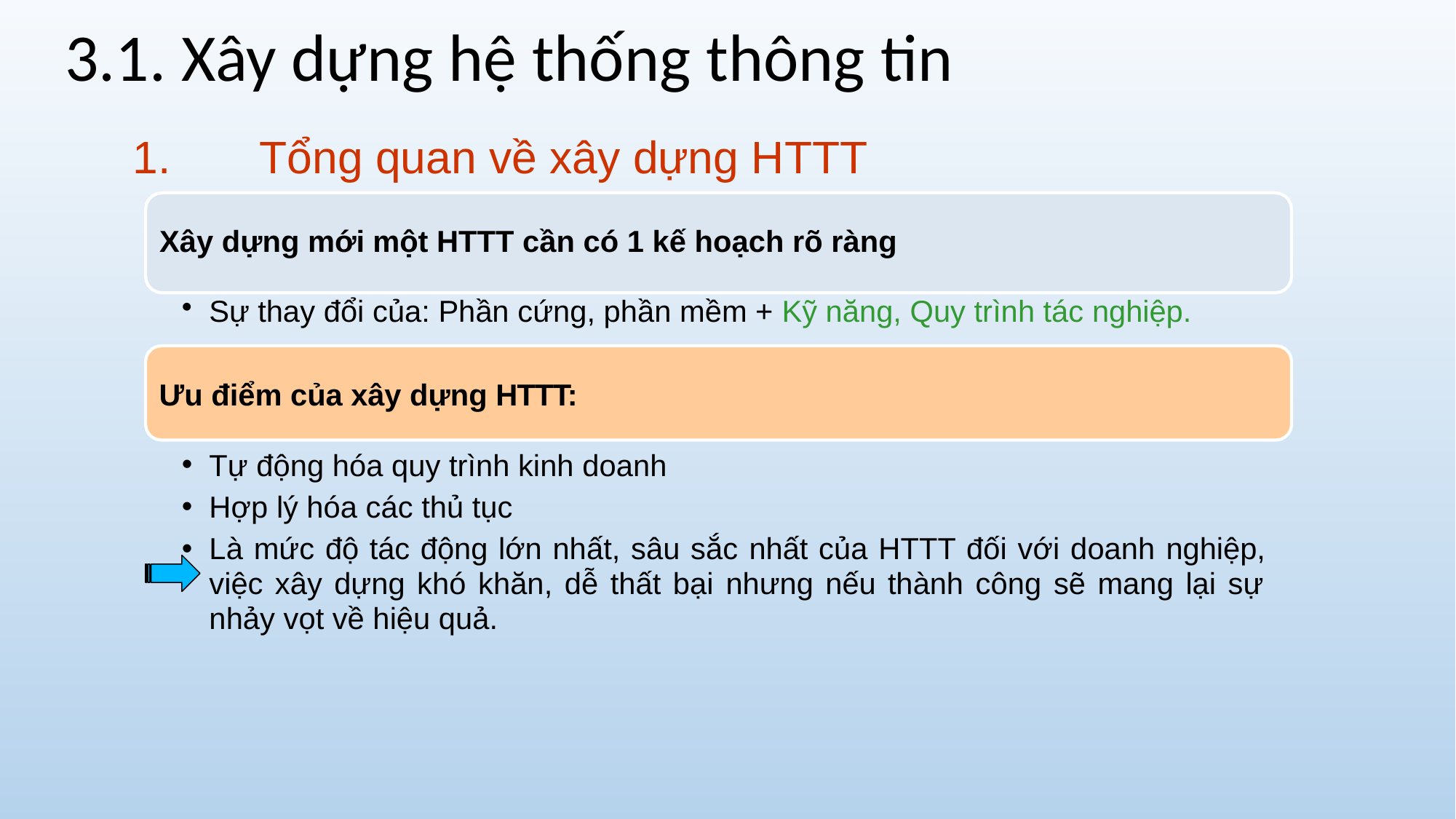

# 3.1. Xây dựng hệ thống thông tin
Tổng quan về xây dựng HTTT
Xây dựng mới một HTTT cần có 1 kế hoạch rõ ràng

Sự thay đổi của: Phần cứng, phần mềm + Kỹ năng, Quy trình tác nghiệp.

Ưu điểm của xây dựng HTTT:

Tự động hóa quy trình kinh doanh
Hợp lý hóa các thủ tục
Là mức độ tác động lớn nhất, sâu sắc nhất của HTTT đối với doanh nghiệp,  việc xây dựng khó khăn, dễ thất bại nhưng nếu thành công sẽ mang lại sự  nhảy vọt về hiệu quả.